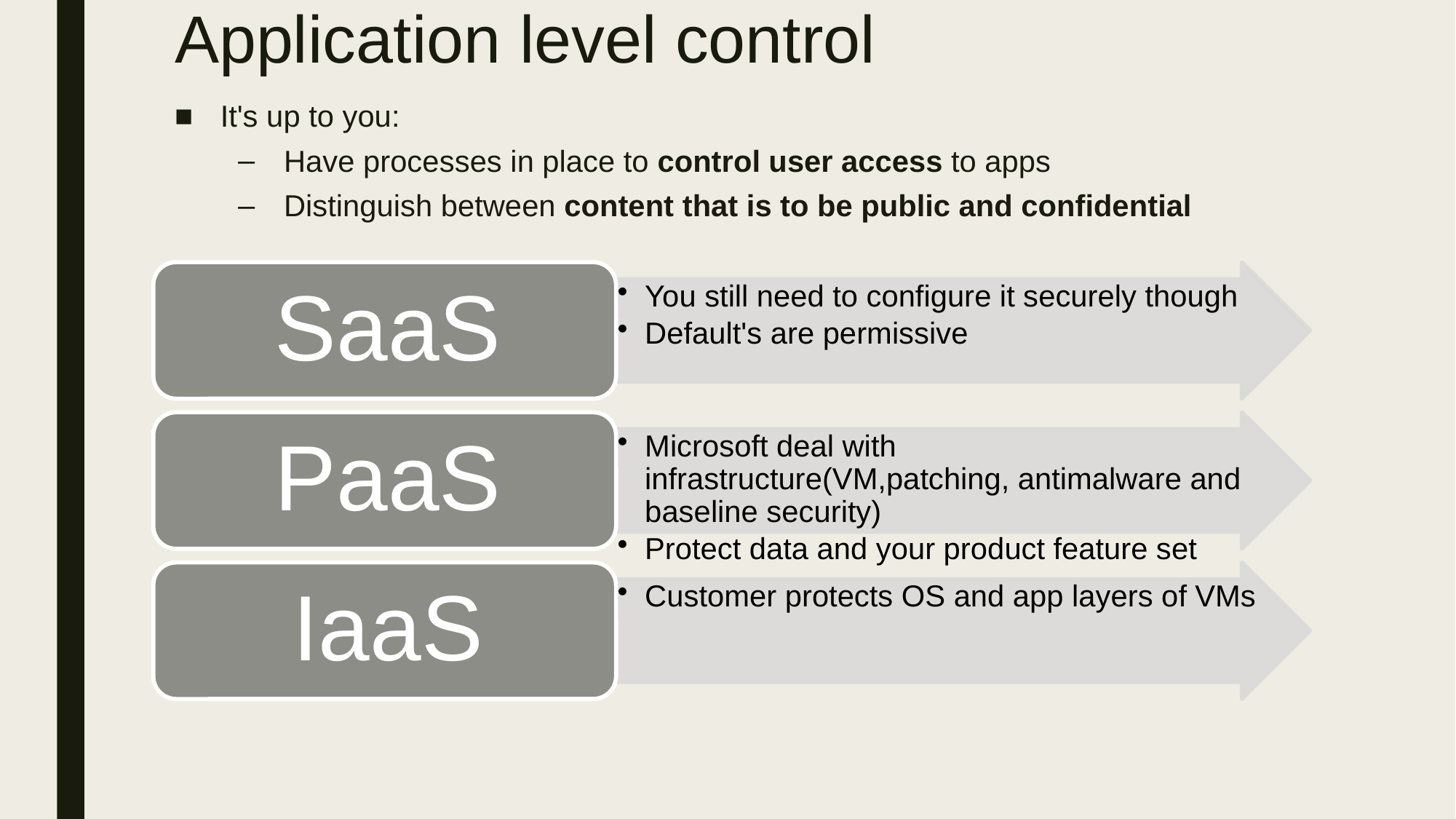

# Application level control
It's up to you:
Have processes in place to control user access to apps
Distinguish between content that is to be public and confidential
You still need to configure it securely though
Default's are permissive
SaaS
Microsoft deal with infrastructure(VM,patching, antimalware and baseline security)
Protect data and your product feature set
PaaS
Customer protects OS and app layers of VMs
IaaS